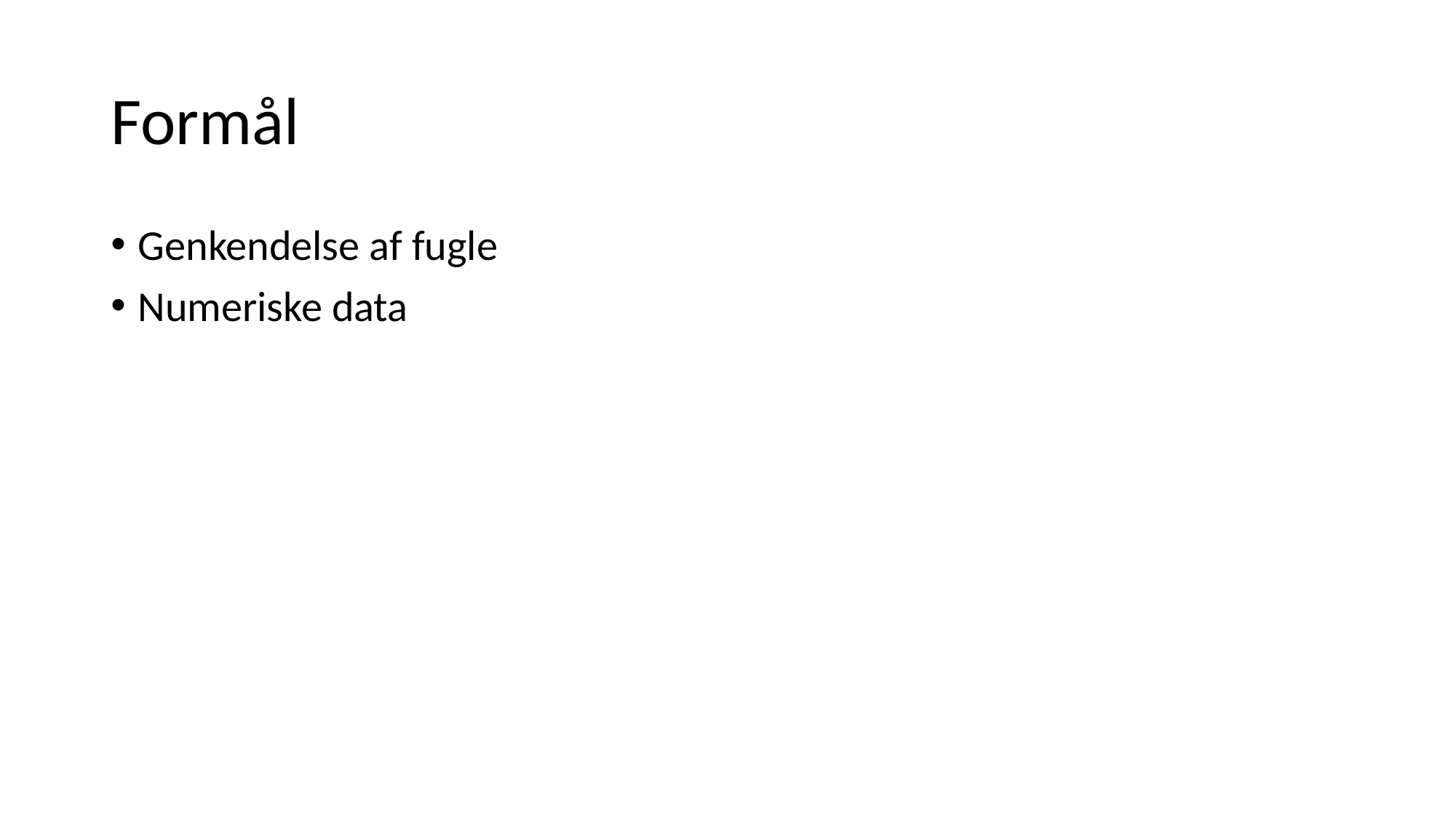

# Formål
Genkendelse af fugle
Numeriske data